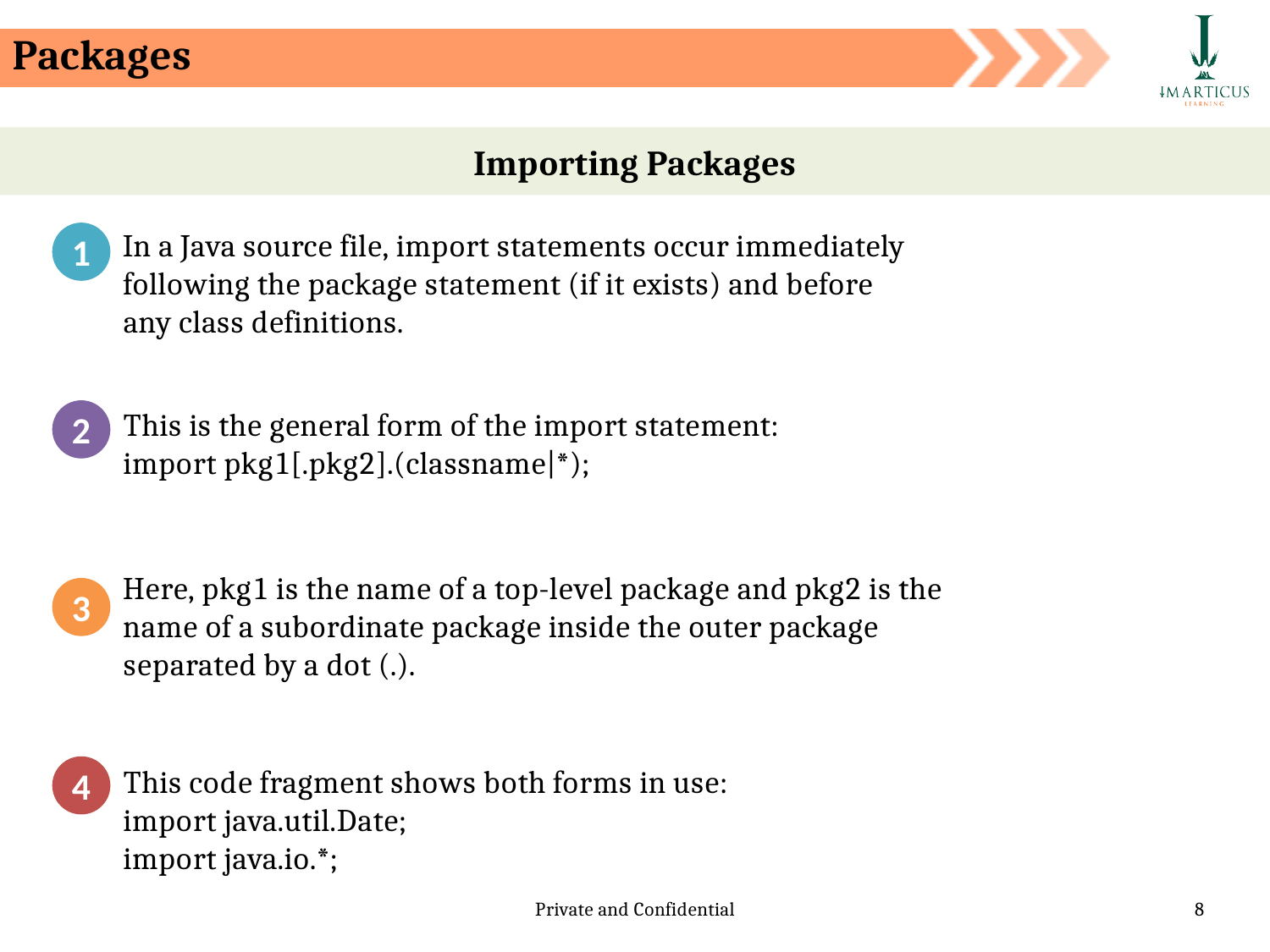

Packages

Importing Packages
In a Java source file, import statements occur immediately following the package statement (if it exists) and before any class definitions.
1
This is the general form of the import statement:
import pkg1[.pkg2].(classname|*);
2
Here, pkg1 is the name of a top-level package and pkg2 is the name of a subordinate package inside the outer package separated by a dot (.).
3
This code fragment shows both forms in use:
import java.util.Date;
import java.io.*;
4